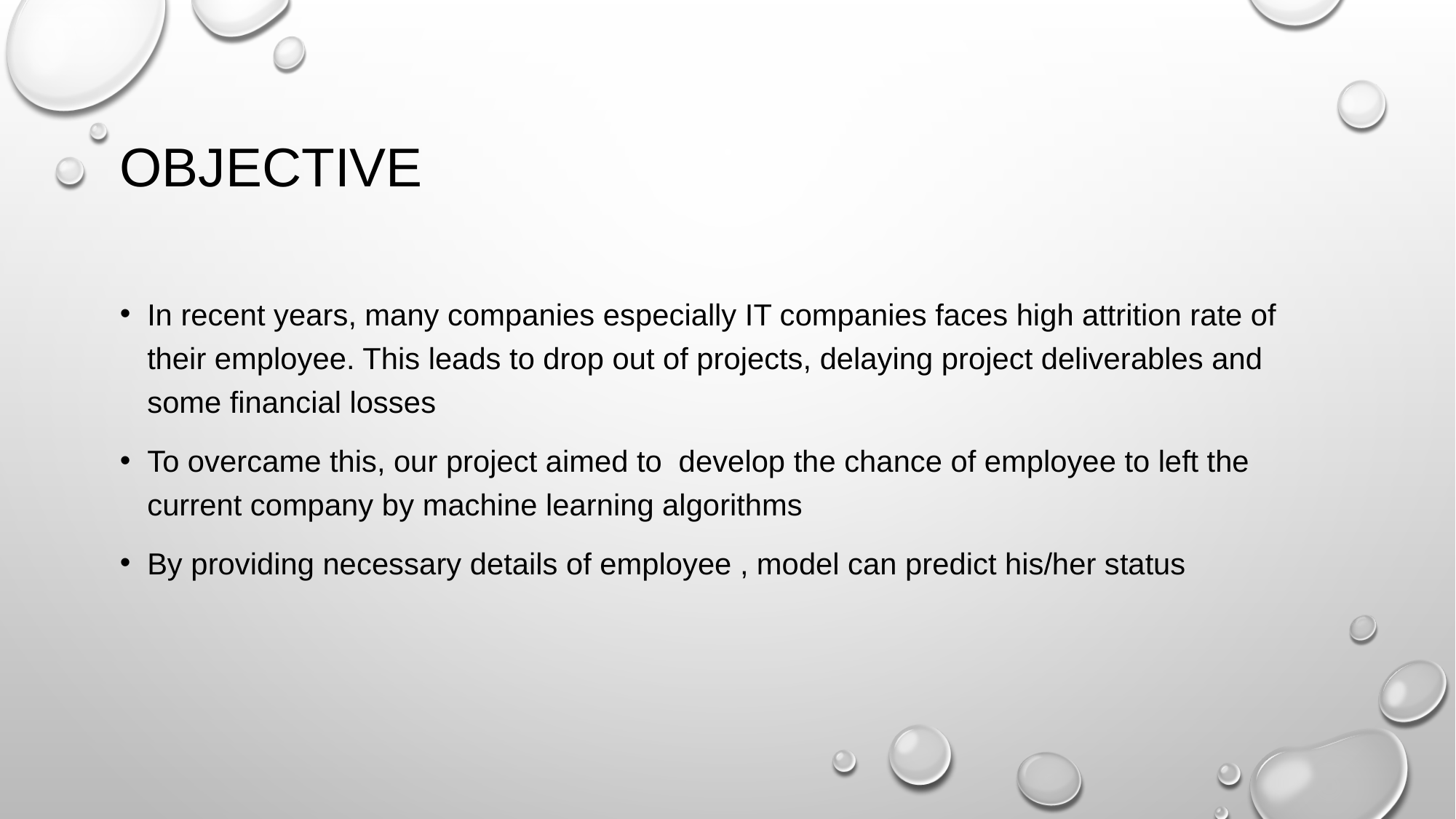

# Objective
In recent years, many companies especially IT companies faces high attrition rate of their employee. This leads to drop out of projects, delaying project deliverables and some financial losses
To overcame this, our project aimed to  develop the chance of employee to left the current company by machine learning algorithms
By providing necessary details of employee , model can predict his/her status